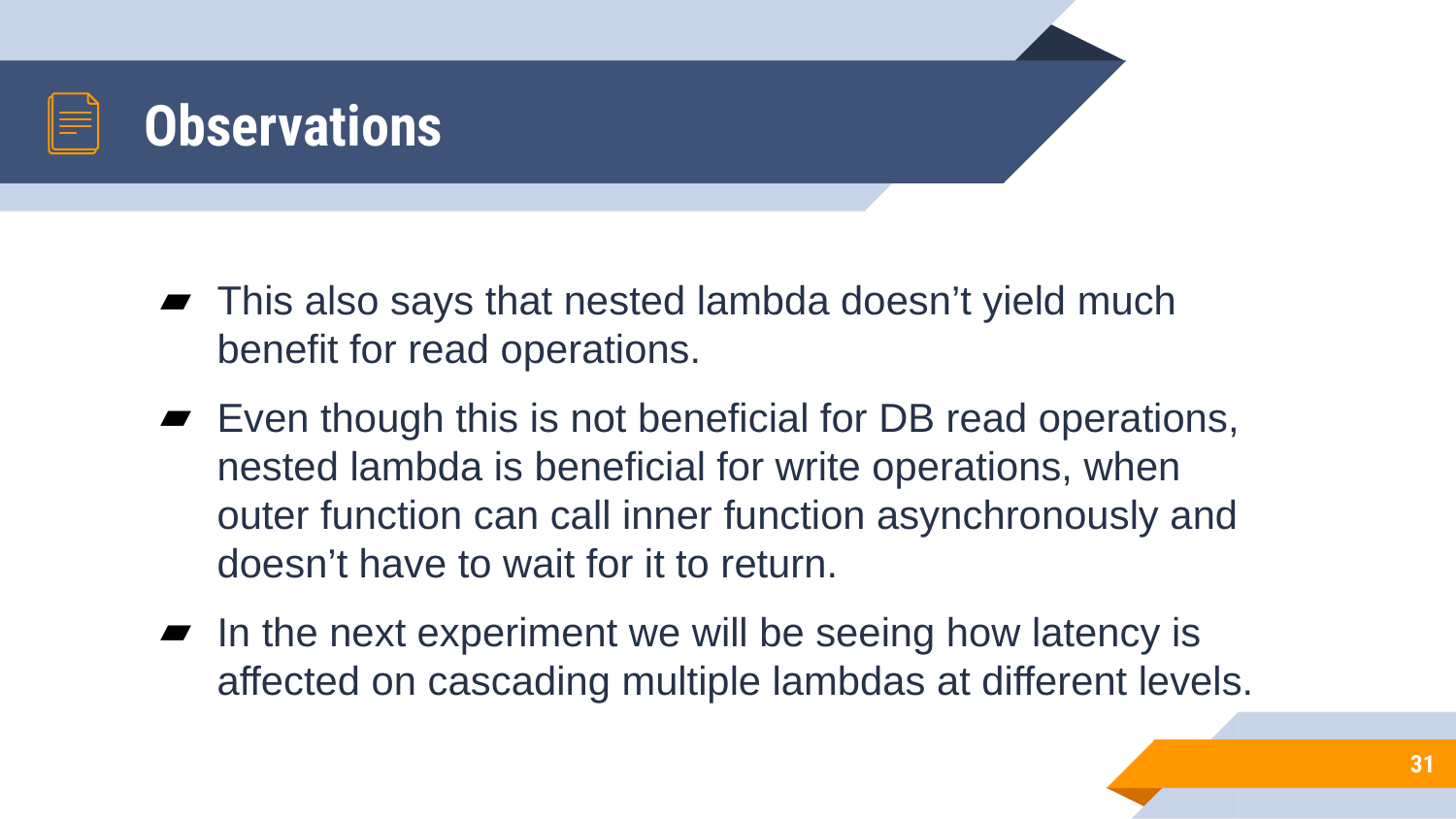

# Observations

This also says that nested lambda doesn’t yield much benefit for read operations.
Even though this is not beneficial for DB read operations, nested lambda is beneficial for write operations, when outer function can call inner function asynchronously and doesn’t have to wait for it to return.
In the next experiment we will be seeing how latency is affected on cascading multiple lambdas at different levels.
31